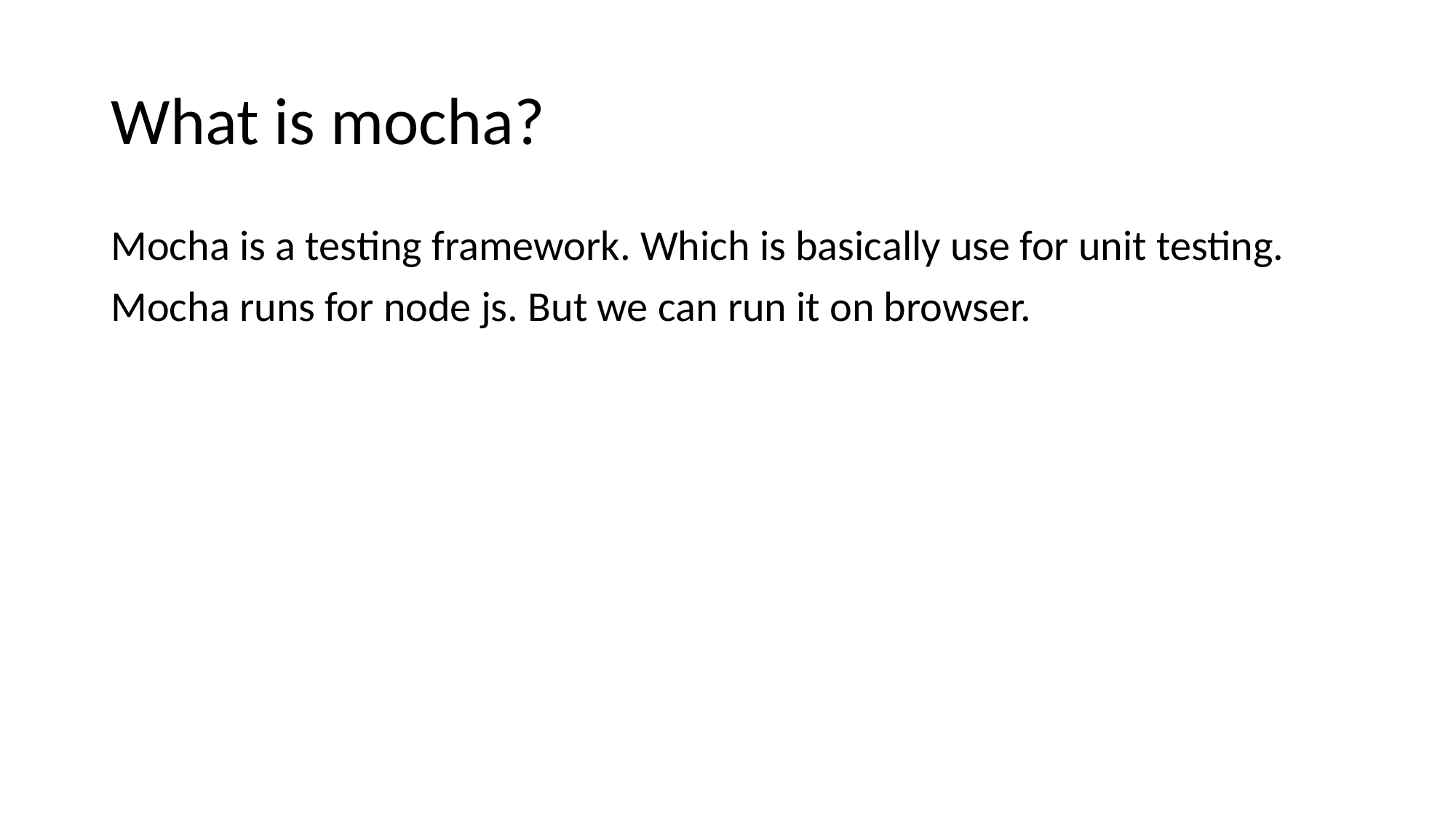

# What is mocha?
Mocha is a testing framework. Which is basically use for unit testing.
Mocha runs for node js. But we can run it on browser.